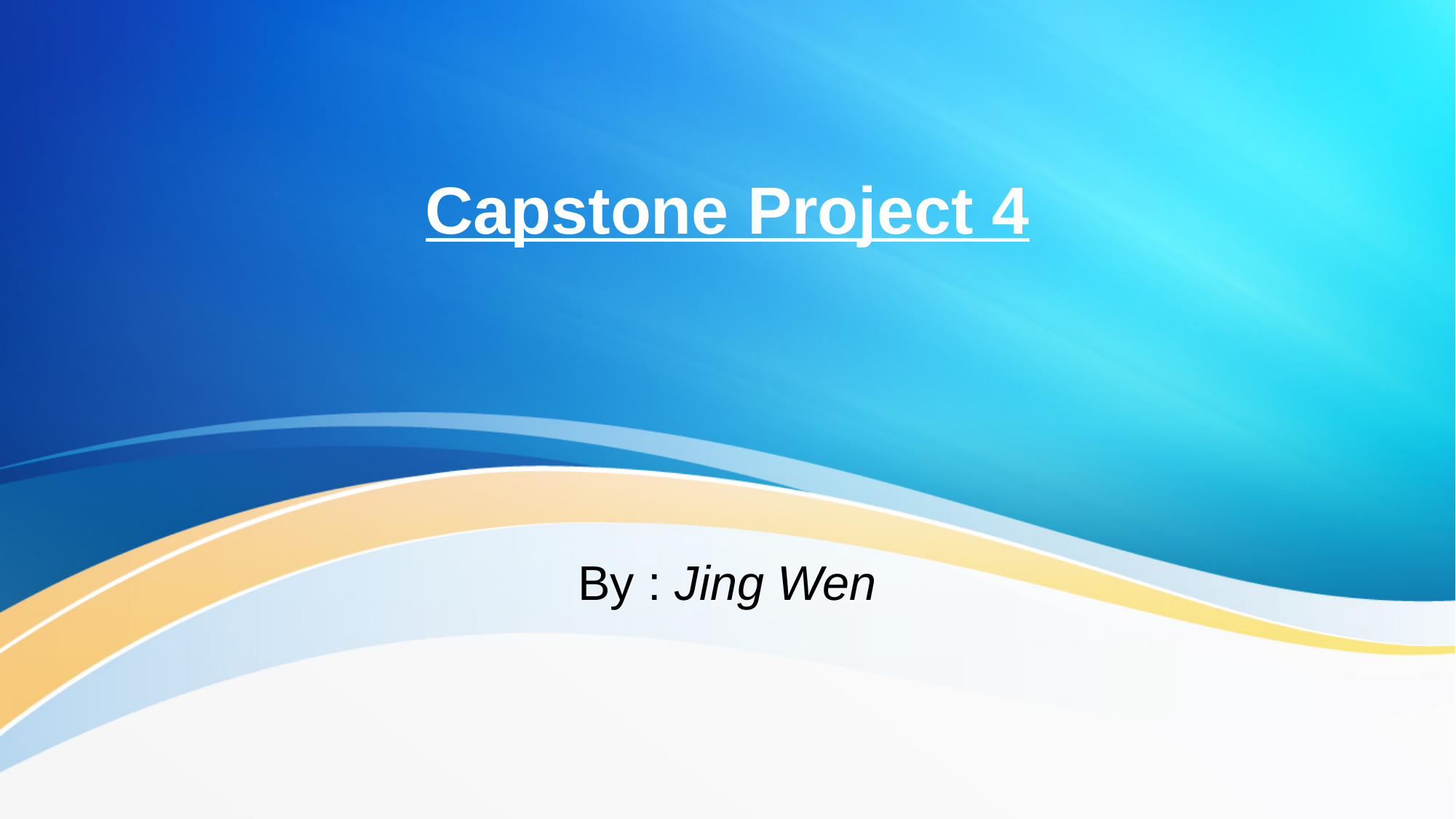

# Capstone Project 4
By : Jing Wen